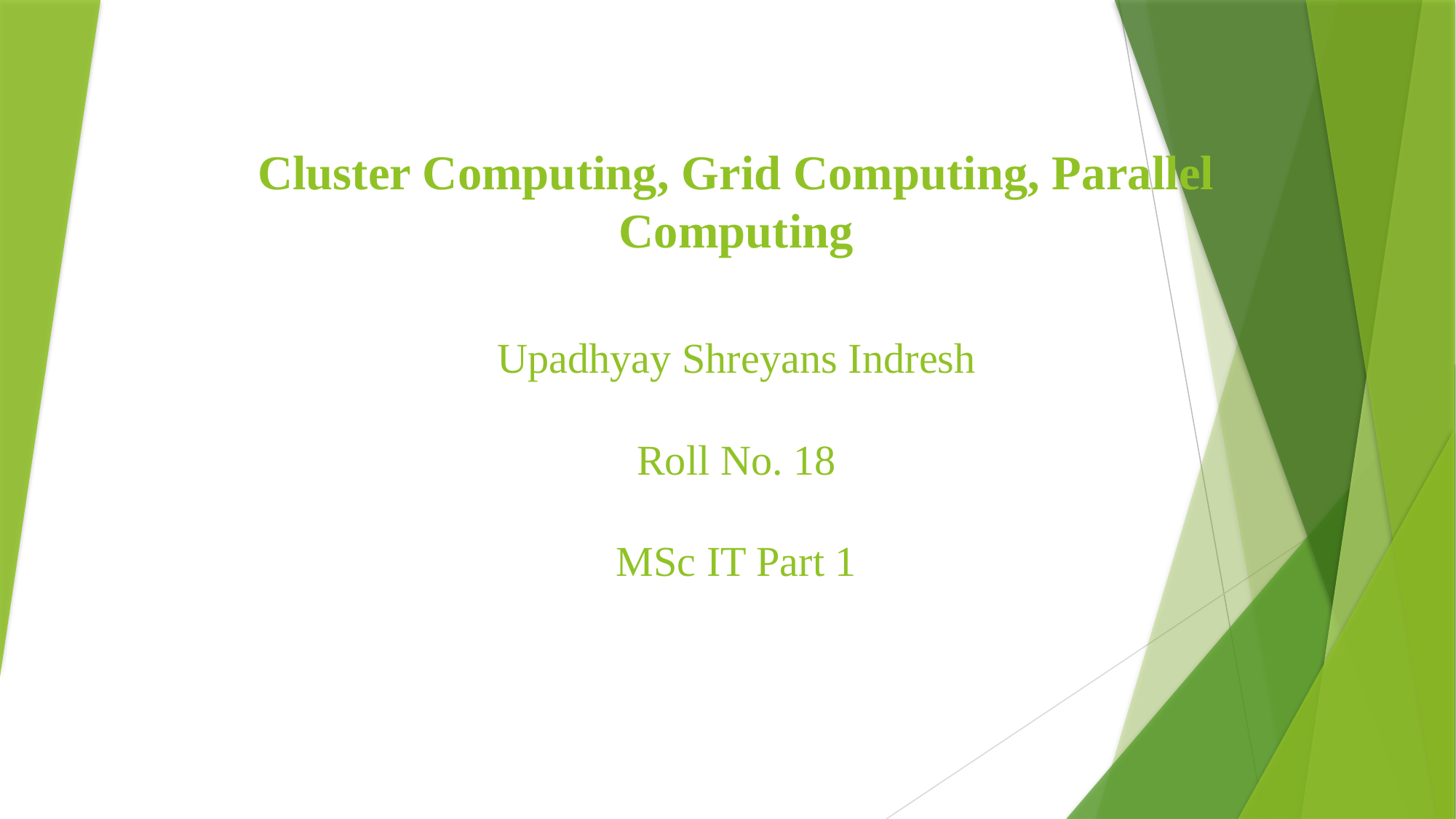

# Cluster Computing, Grid Computing, Parallel Computing Upadhyay Shreyans Indresh Roll No. 18 MSc IT Part 1